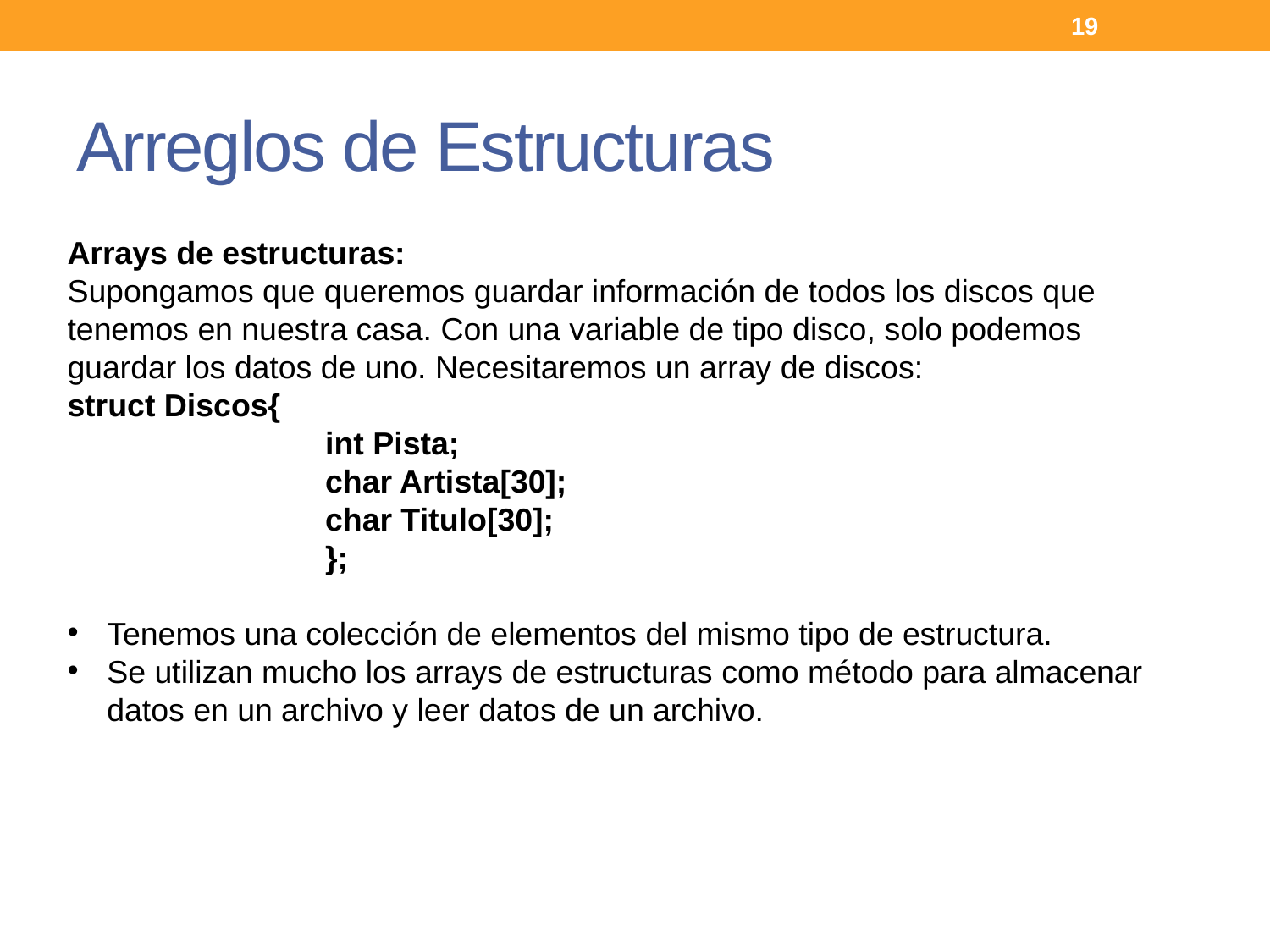

19
# Arreglos de Estructuras
Arrays de estructuras:
Supongamos que queremos guardar información de todos los discos que
tenemos en nuestra casa. Con una variable de tipo disco, solo podemos
guardar los datos de uno. Necesitaremos un array de discos:
struct Discos{
                             int Pista;
                             char Artista[30];
                             char Titulo[30];
                             };

Tenemos una colección de elementos del mismo tipo de estructura.
Se utilizan mucho los arrays de estructuras como método para almacenar datos en un archivo y leer datos de un archivo.